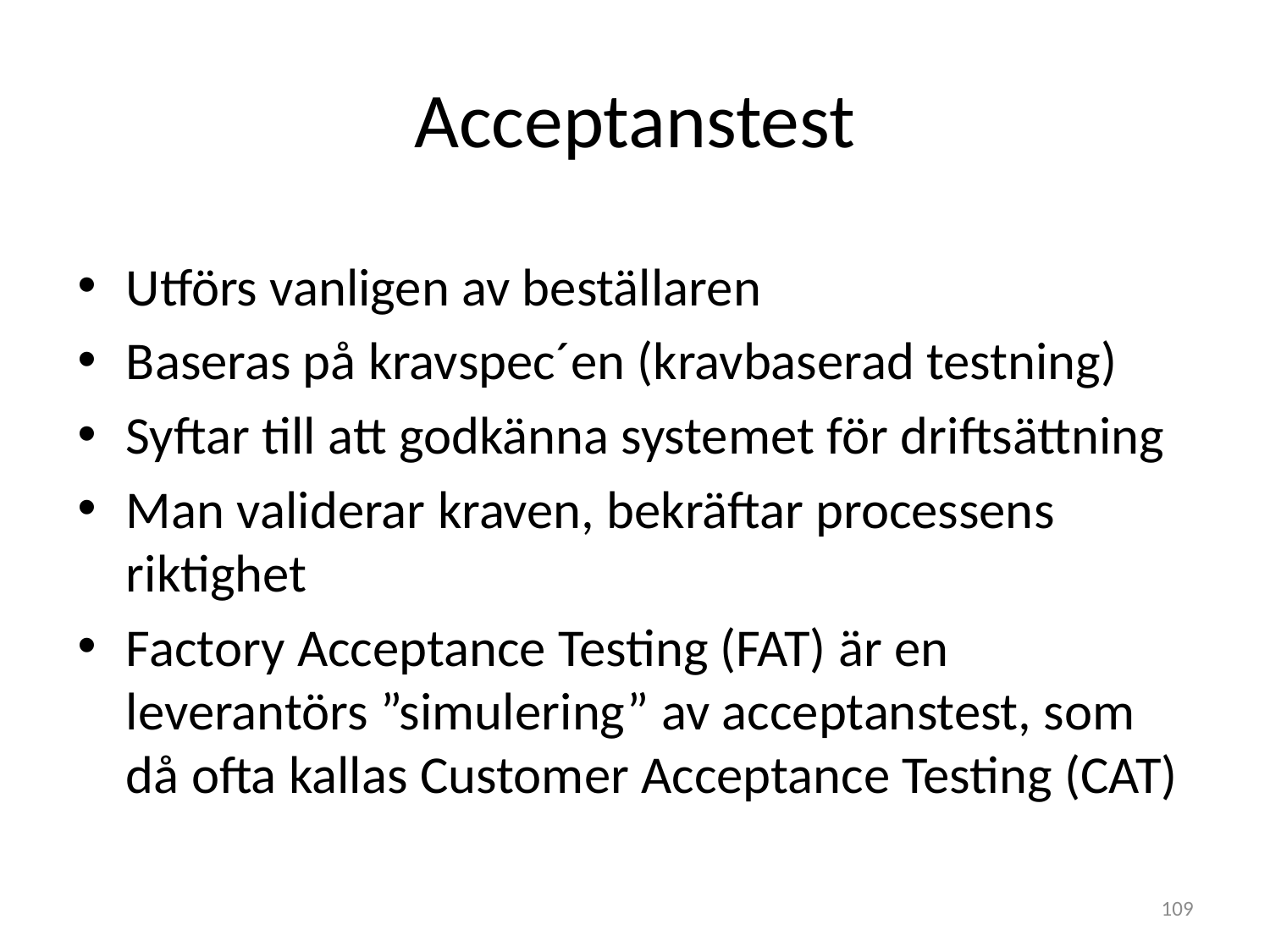

# Acceptanstest
Utförs vanligen av beställaren
Baseras på kravspec´en (kravbaserad testning)
Syftar till att godkänna systemet för driftsättning
Man validerar kraven, bekräftar processens riktighet
Factory Acceptance Testing (FAT) är en leverantörs ”simulering” av acceptanstest, som då ofta kallas Customer Acceptance Testing (CAT)
109